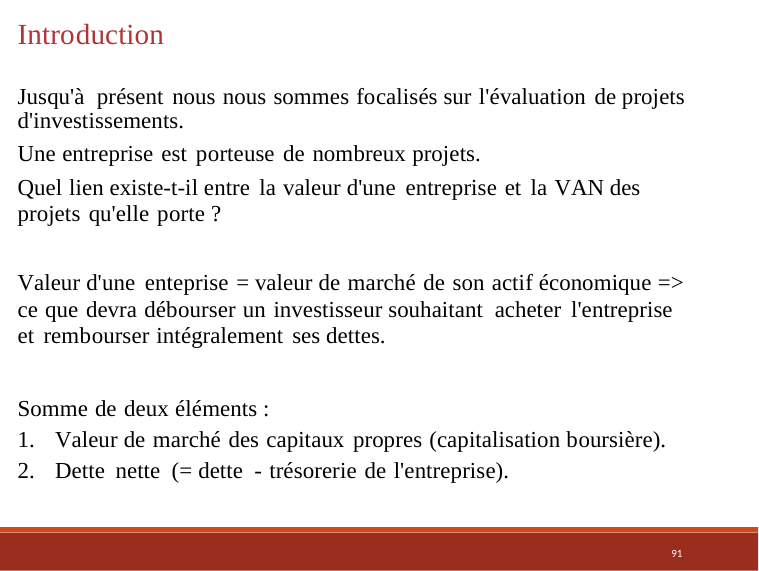

Introduction
Jusqu'à  présent nous nous sommes focalisés sur l'évaluation de projets d'investissements.
Une entreprise est porteuse de nombreux projets.
Quel lien existe-t-il entre la valeur d'une entreprise et la VAN des projets qu'elle porte ?

Valeur d'une enteprise = valeur de marché de son actif économique => ce que devra débourser un investisseur souhaitant acheter l'entreprise et rembourser intégralement ses dettes.

Somme de deux éléments :
Valeur de marché des capitaux propres (capitalisation boursière).
Dette nette (= dette - trésorerie de l'entreprise).

91